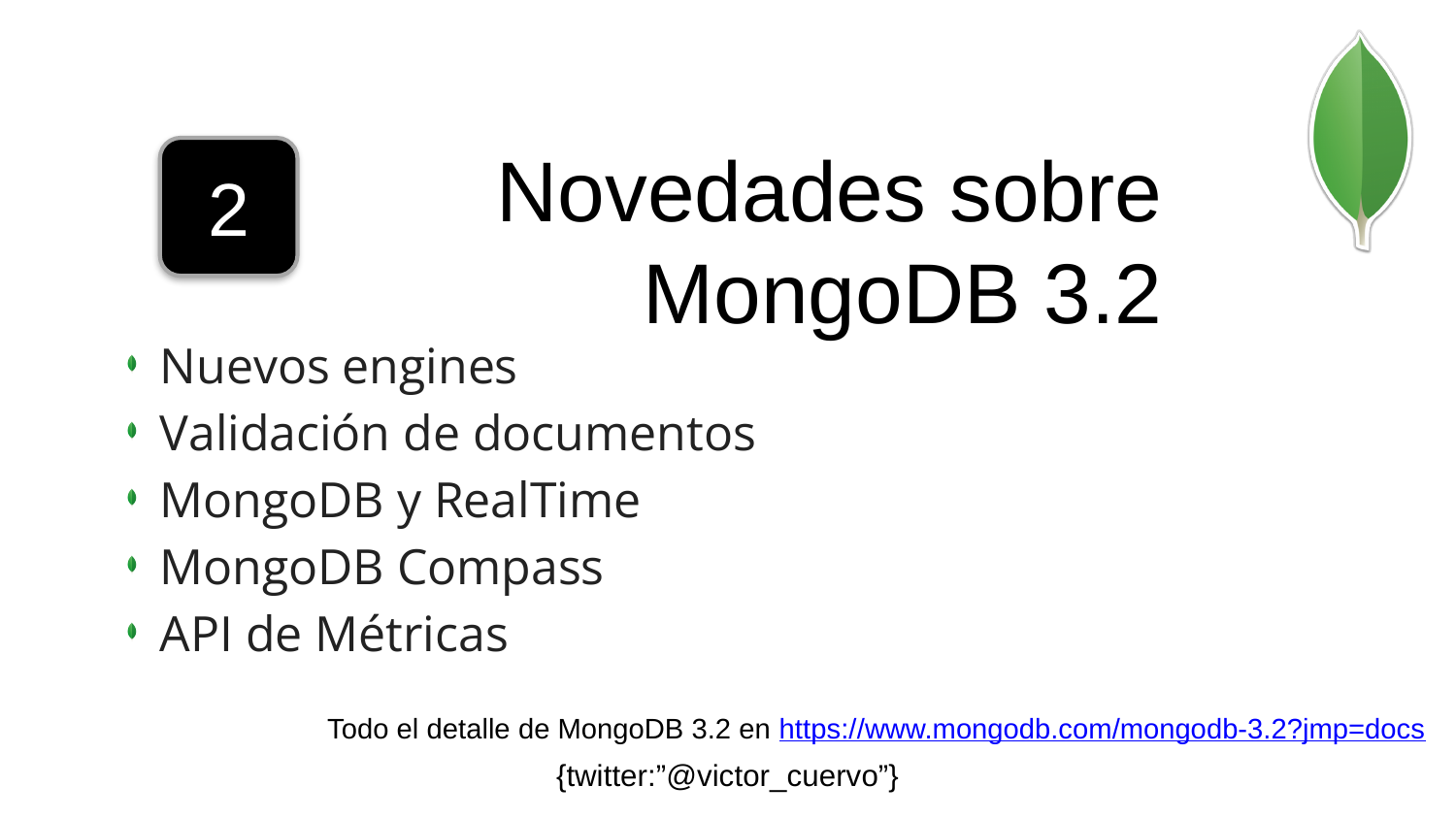

# Novedades sobre MongoDB 3.2
2
Nuevos engines
Validación de documentos
MongoDB y RealTime
MongoDB Compass
API de Métricas
Todo el detalle de MongoDB 3.2 en https://www.mongodb.com/mongodb-3.2?jmp=docs